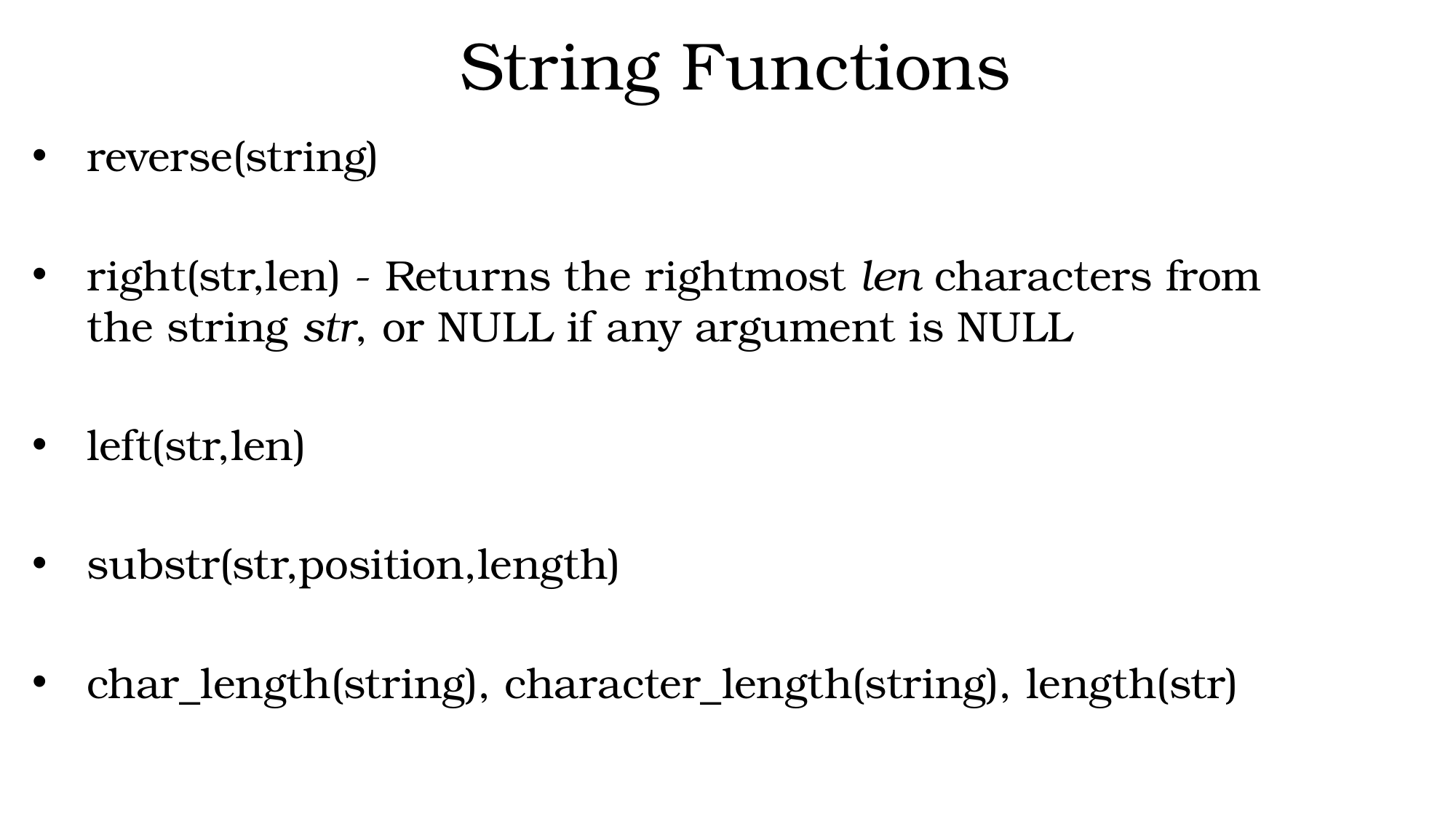

String Functions
reverse(string)

right(str,len) - Returns the rightmost len characters from the string str, or NULL if any argument is NULL

left(str,len)

substr(str,position,length)

char_length(string), character_length(string), length(str)